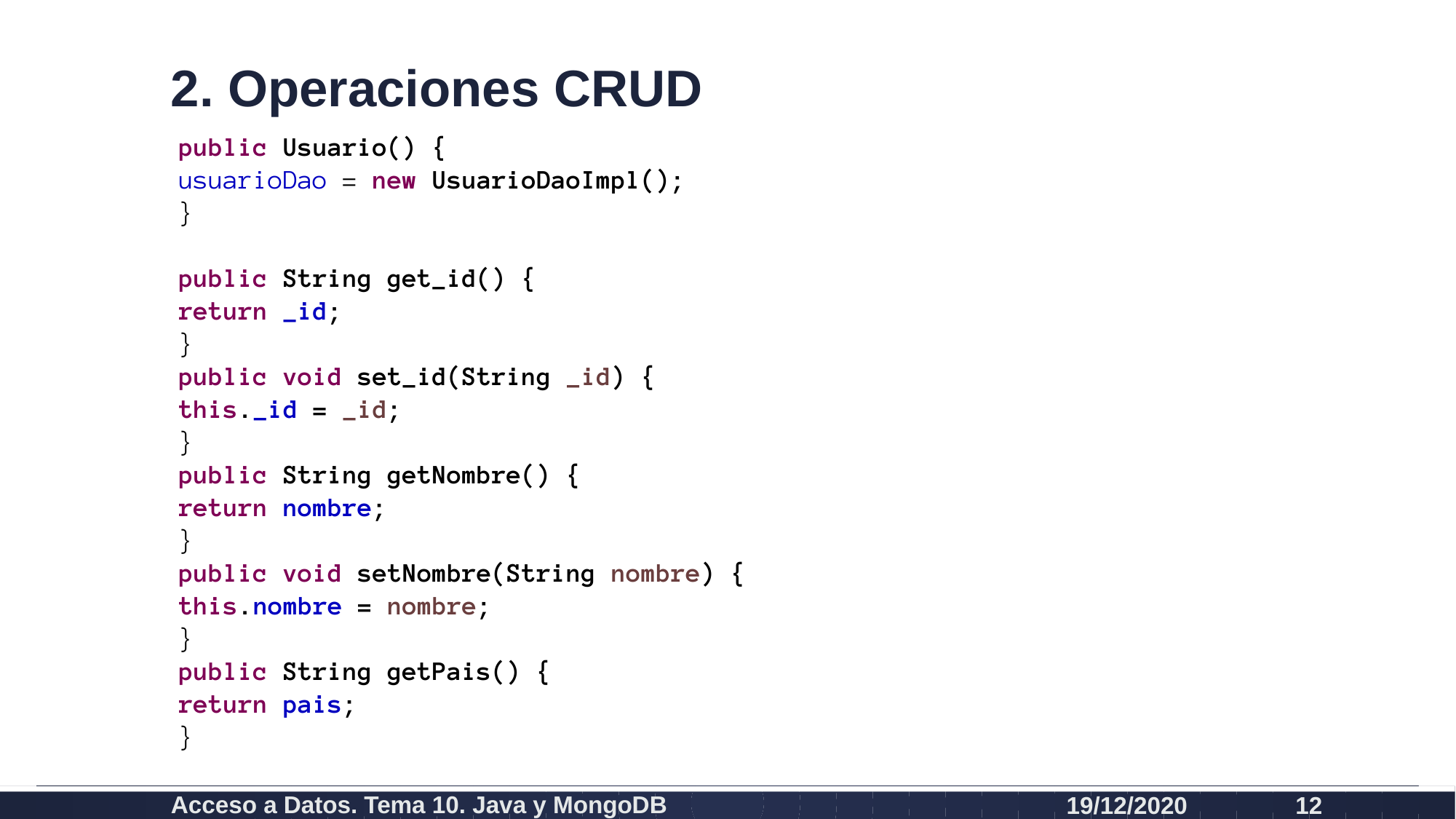

# 2. Operaciones CRUD
public Usuario() {
usuarioDao = new UsuarioDaoImpl();
}

public String get_id() {
return _id;
}
public void set_id(String _id) {
this._id = _id;
}
public String getNombre() {
return nombre;
}
public void setNombre(String nombre) {
this.nombre = nombre;
}
public String getPais() {
return pais;
}
Acceso a Datos. Tema 10. Java y MongoDB
19/12/2020
12